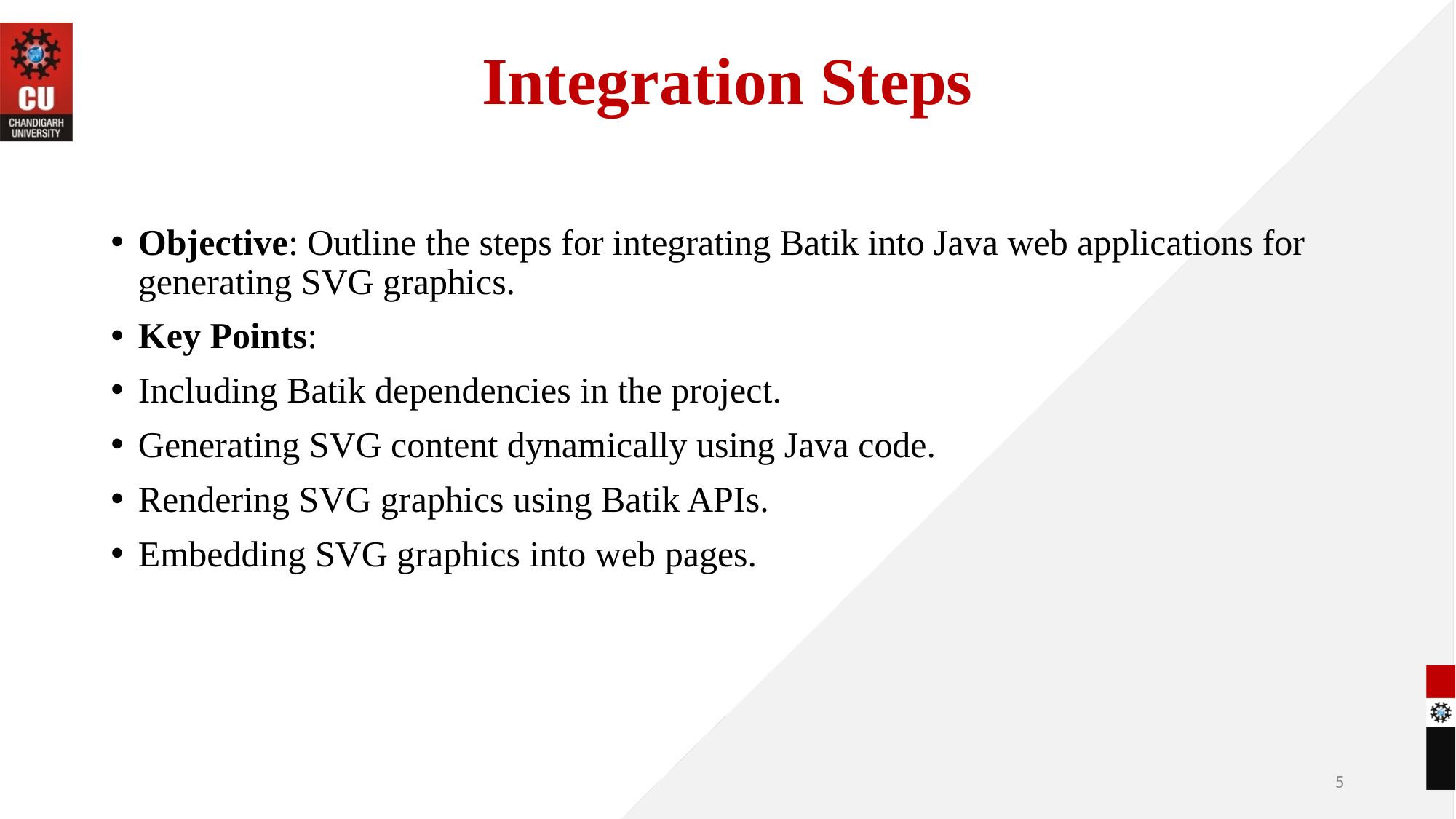

# Integration Steps
Objective: Outline the steps for integrating Batik into Java web applications for generating SVG graphics.
Key Points:
Including Batik dependencies in the project.
Generating SVG content dynamically using Java code.
Rendering SVG graphics using Batik APIs.
Embedding SVG graphics into web pages.
5